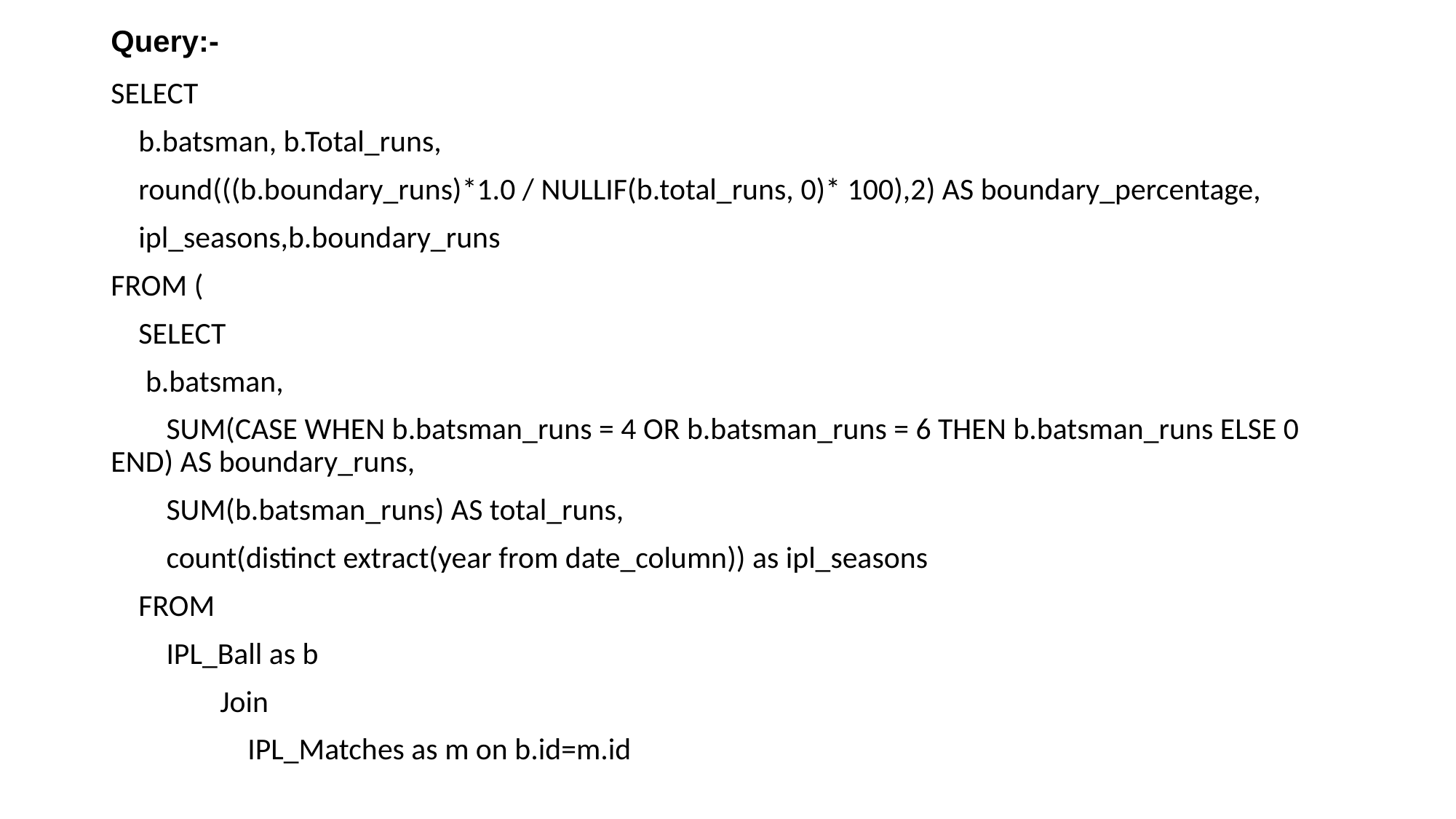

# Query:-
SELECT
    b.batsman, b.Total_runs,
    round(((b.boundary_runs)*1.0 / NULLIF(b.total_runs, 0)* 100),2) AS boundary_percentage,
    ipl_seasons,b.boundary_runs
FROM (
    SELECT
     b.batsman,
        SUM(CASE WHEN b.batsman_runs = 4 OR b.batsman_runs = 6 THEN b.batsman_runs ELSE 0 END) AS boundary_runs,
        SUM(b.batsman_runs) AS total_runs,
        count(distinct extract(year from date_column)) as ipl_seasons
    FROM
        IPL_Ball as b
	Join
	    IPL_Matches as m on b.id=m.id